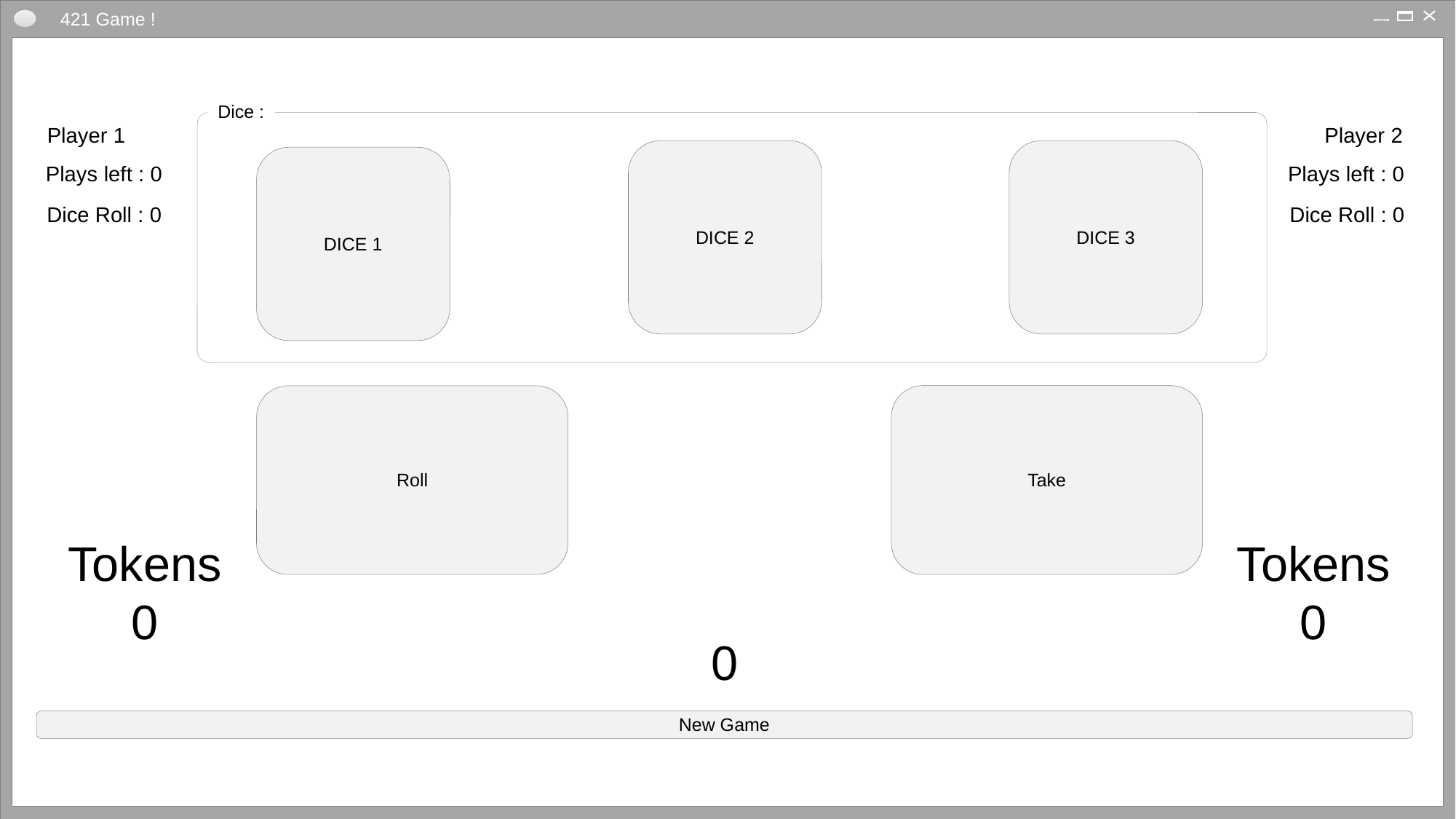

421 Game !

Dice :

Player 2
Player 1
#
DICE 2
DICE 3
DICE 1
Plays left : 0
Plays left : 0
Dice Roll : 0
Dice Roll : 0
Take
Roll

Tokens
0
Tokens
0
0
New Game